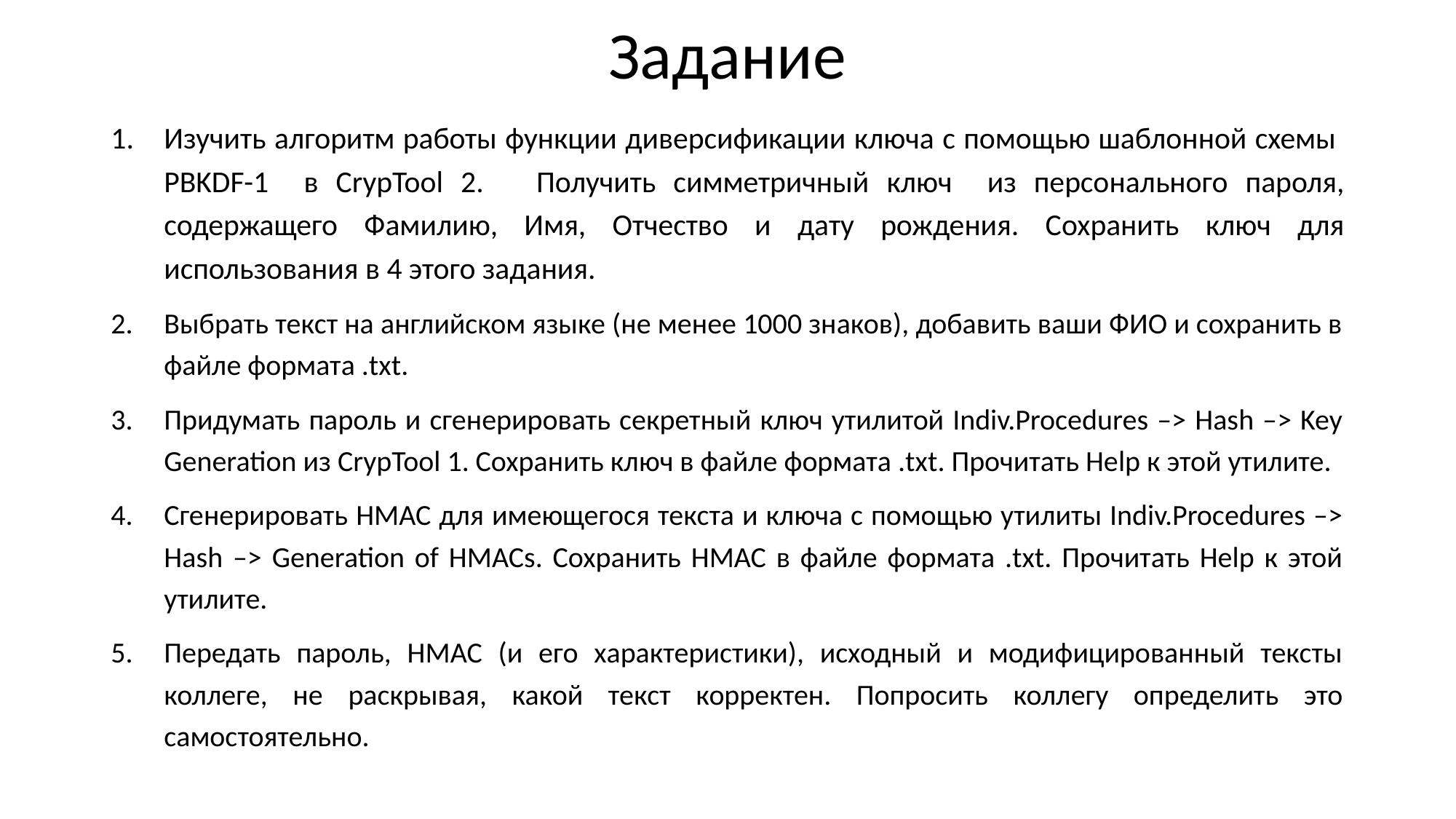

# Задание
Изучить алгоритм работы функции диверсификации ключа с помощью шаблонной схемы  PBKDF-1  в CrypTool 2.   Получить симметричный ключ  из персонального пароля, содержащего Фамилию, Имя, Отчество и дату рождения. Сохранить ключ для использования в 4 этого задания.
Выбрать текст на английском языке (не менее 1000 знаков), добавить ваши ФИО и сохранить в файле формата .txt.
Придумать пароль и сгенерировать секретный ключ утилитой Indiv.Procedures –> Hash –> Key Generation из CrypTool 1. Сохранить ключ в файле формата .txt. Прочитать Help к этой утилите.
Сгенерировать HMAC для имеющегося текста и ключа с помощью утилиты Indiv.Procedures –> Hash –> Generation of HMACs. Сохранить HMAC в файле формата .txt. Прочитать Help к этой утилите.
Передать пароль, HMAC (и его характеристики), исходный и модифицированный тексты коллеге, не раскрывая, какой текст корректен. Попросить коллегу определить это самостоятельно.